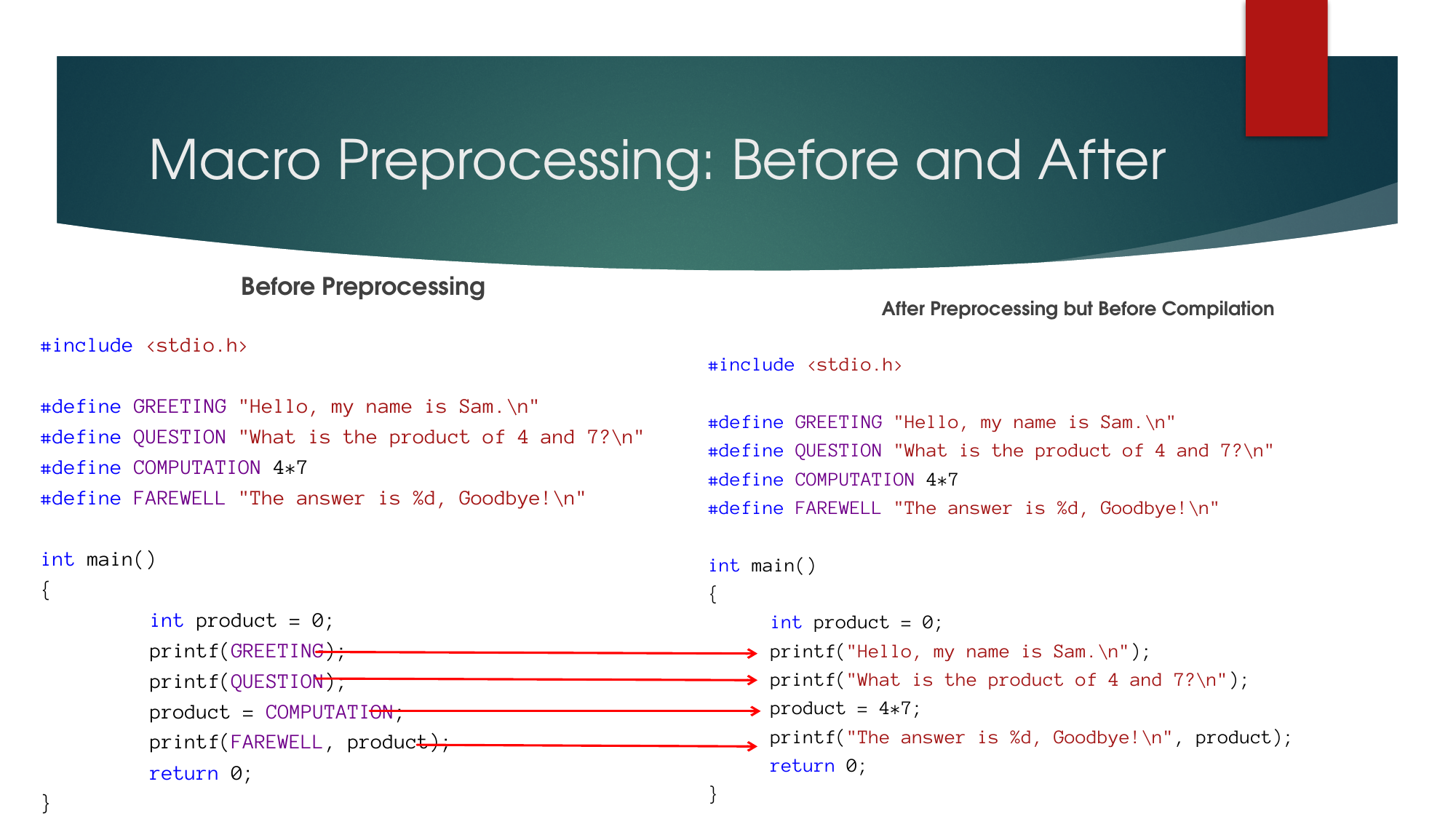

# Macro Preprocessing: Before and After
Before Preprocessing

#include <stdio.h>

#define GREETING "Hello, my name is Sam.\n"
#define QUESTION "What is the product of 4 and 7?\n"
#define COMPUTATION 4*7
#define FAREWELL "The answer is %d, Goodbye!\n"

int main()
{
	int product = 0;
	printf(GREETING);
	printf(QUESTION);
	product = COMPUTATION;
	printf(FAREWELL, product);
	return 0;
}
After Preprocessing but Before Compilation

#include <stdio.h>

#define GREETING "Hello, my name is Sam.\n"
#define QUESTION "What is the product of 4 and 7?\n"
#define COMPUTATION 4*7
#define FAREWELL "The answer is %d, Goodbye!\n"

int main()
{
	int product = 0;
	printf("Hello, my name is Sam.\n");
	printf("What is the product of 4 and 7?\n");
	product = 4*7;
	printf("The answer is %d, Goodbye!\n", product);
	return 0;
}